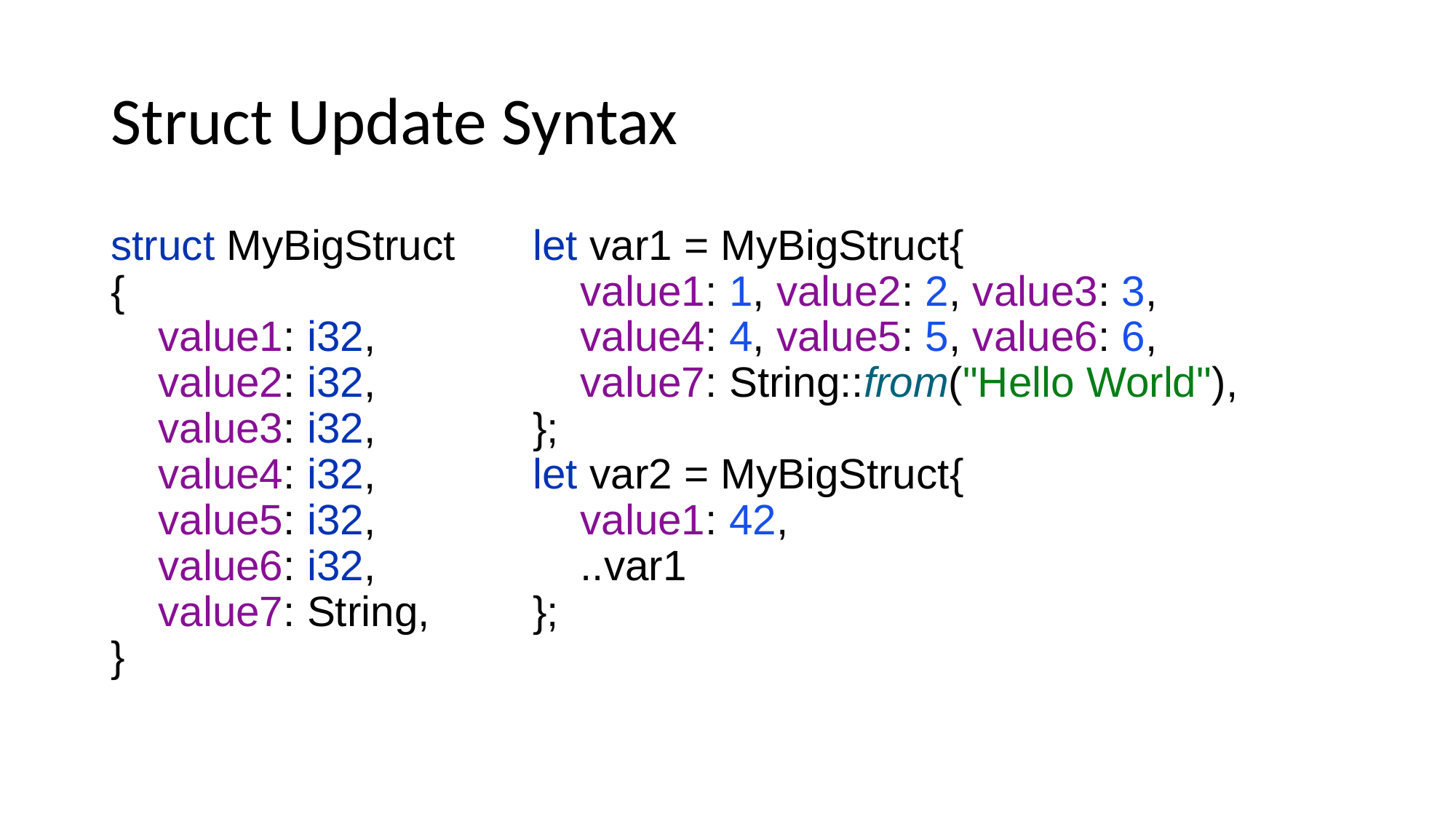

# Struct Update Syntax
struct MyBigStruct {
    value1: i32,
    value2: i32,
    value3: i32,
    value4: i32,
    value5: i32,
    value6: i32,
    value7: String,
}

let var1 = MyBigStruct{
    value1: 1, value2: 2, value3: 3,
    value4: 4, value5: 5, value6: 6,
    value7: String::from("Hello World"),
};
let var2 = MyBigStruct{
    value1: 42,
    ..var1
};